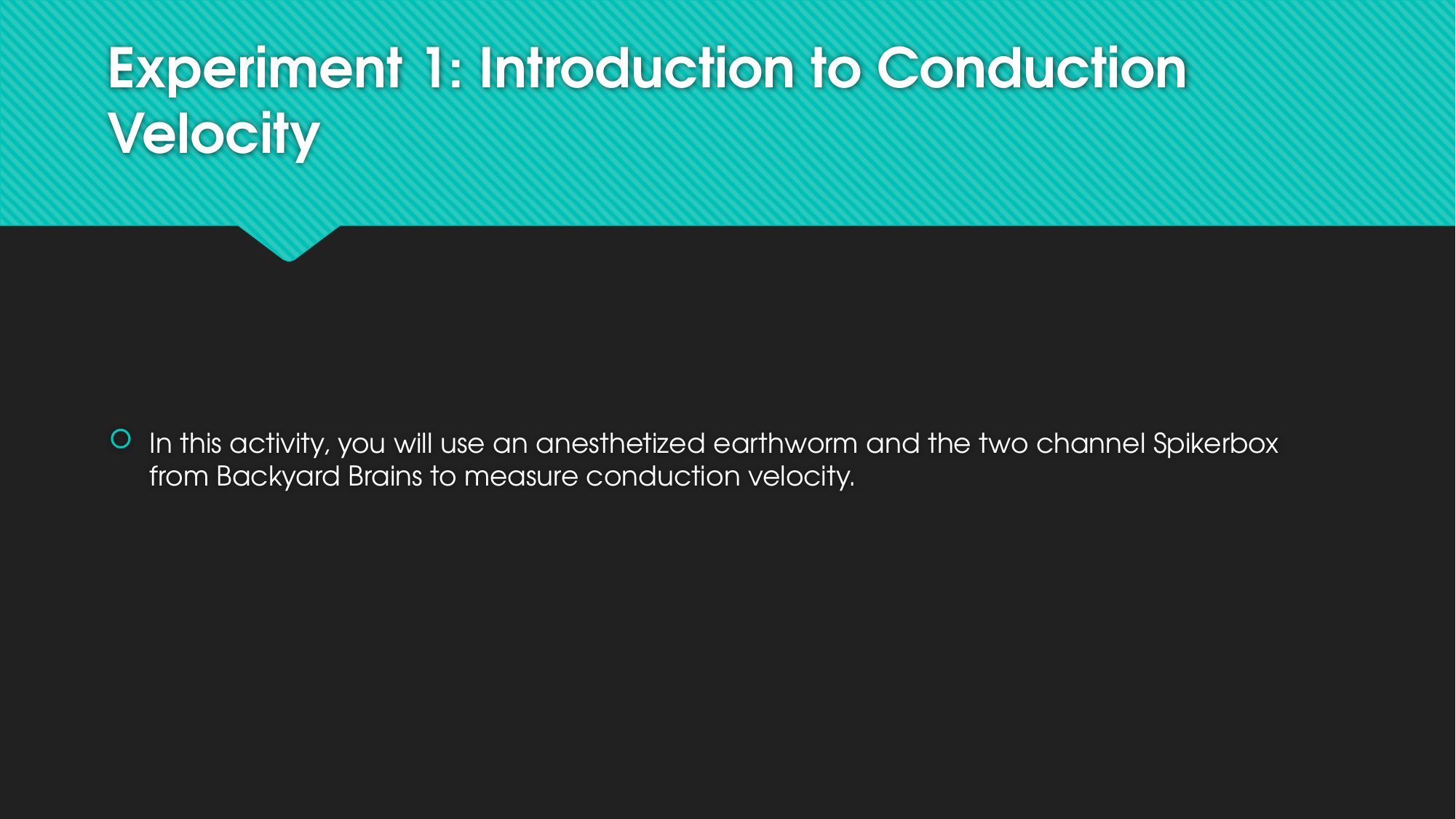

# Experiment 1: Introduction to Conduction Velocity
In this activity, you will use an anesthetized earthworm and the two channel Spikerbox from Backyard Brains to measure conduction velocity.